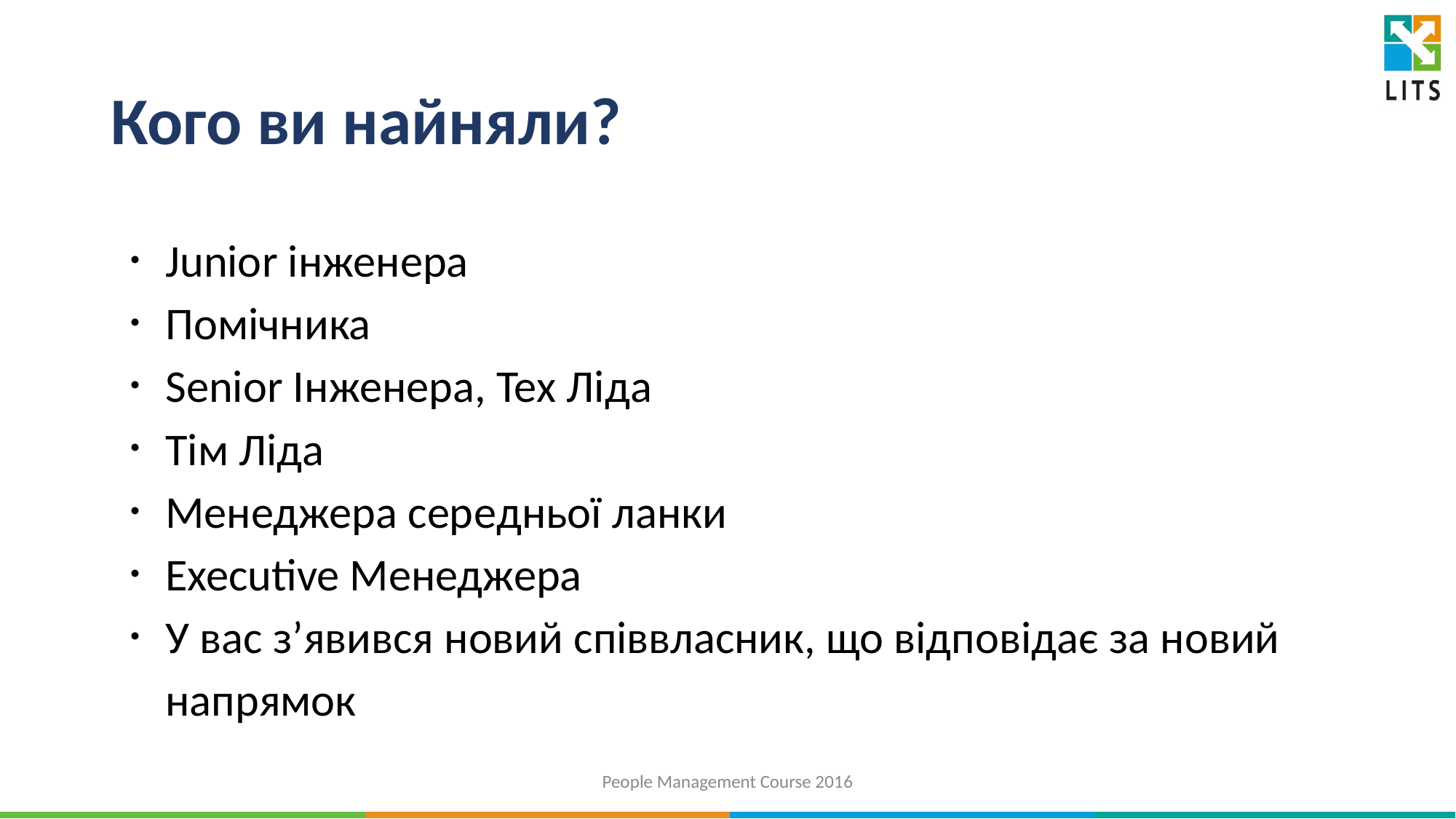

# Кого ви найняли?
Junior інженера
Помічника
Senior Інженера, Тех Ліда
Тім Ліда
Менеджера середньої ланки
Executive Менеджера
У вас з’явився новий співвласник, що відповідає за новий напрямок

People Management Course 2016